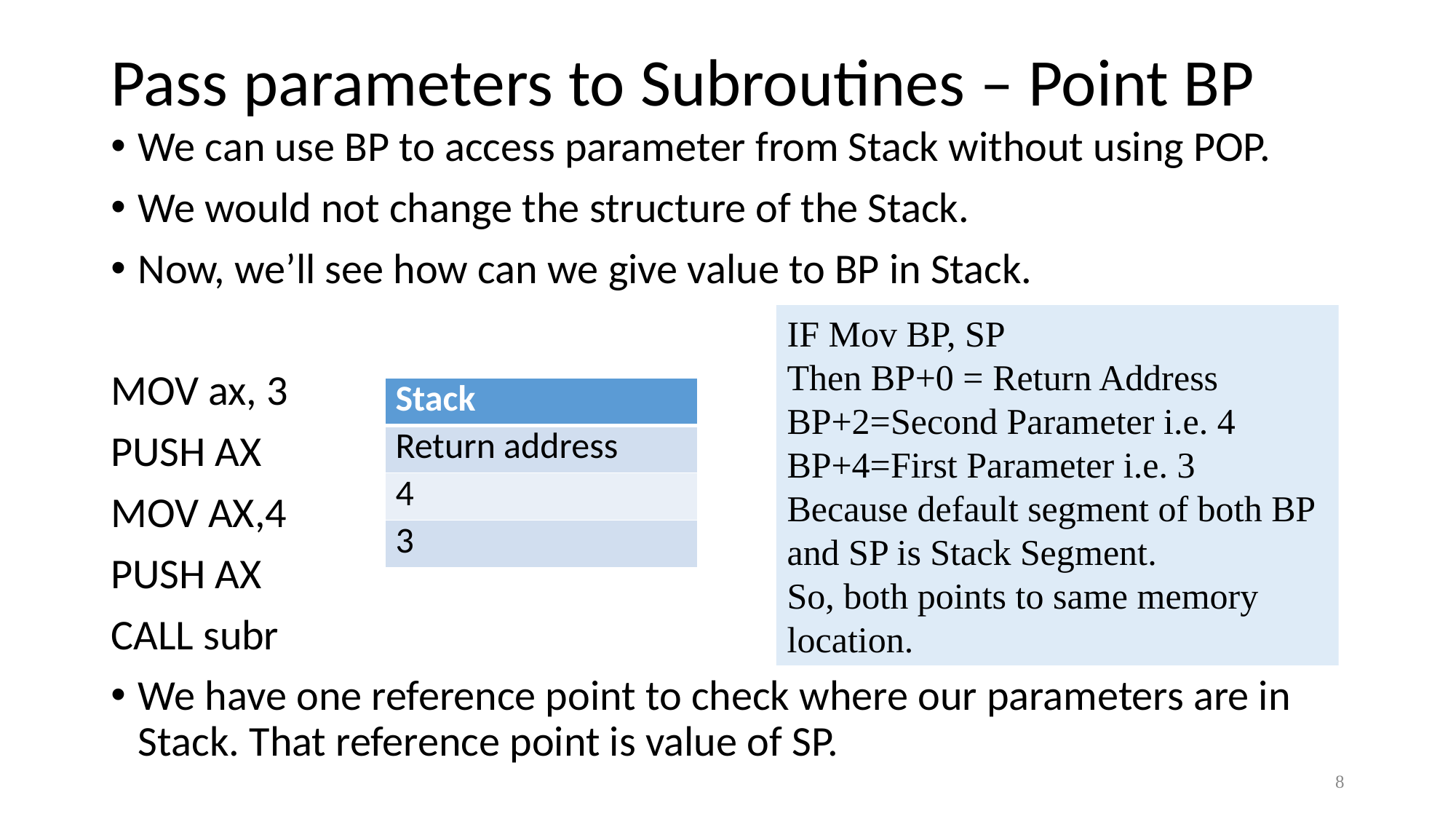

# Pass parameters to Subroutines – Point BP
We can use BP to access parameter from Stack without using POP.
We would not change the structure of the Stack.
Now, we’ll see how can we give value to BP in Stack.

MOV ax, 3
PUSH AX
MOV AX,4
PUSH AX
CALL subr
We have one reference point to check where our parameters are in Stack. That reference point is value of SP.
IF Mov BP, SP
Then BP+0 = Return Address
BP+2=Second Parameter i.e. 4
BP+4=First Parameter i.e. 3
Because default segment of both BP and SP is Stack Segment.
So, both points to same memory location.
| Stack |
| --- |
| Return address |
| 4 |
| 3 |
8